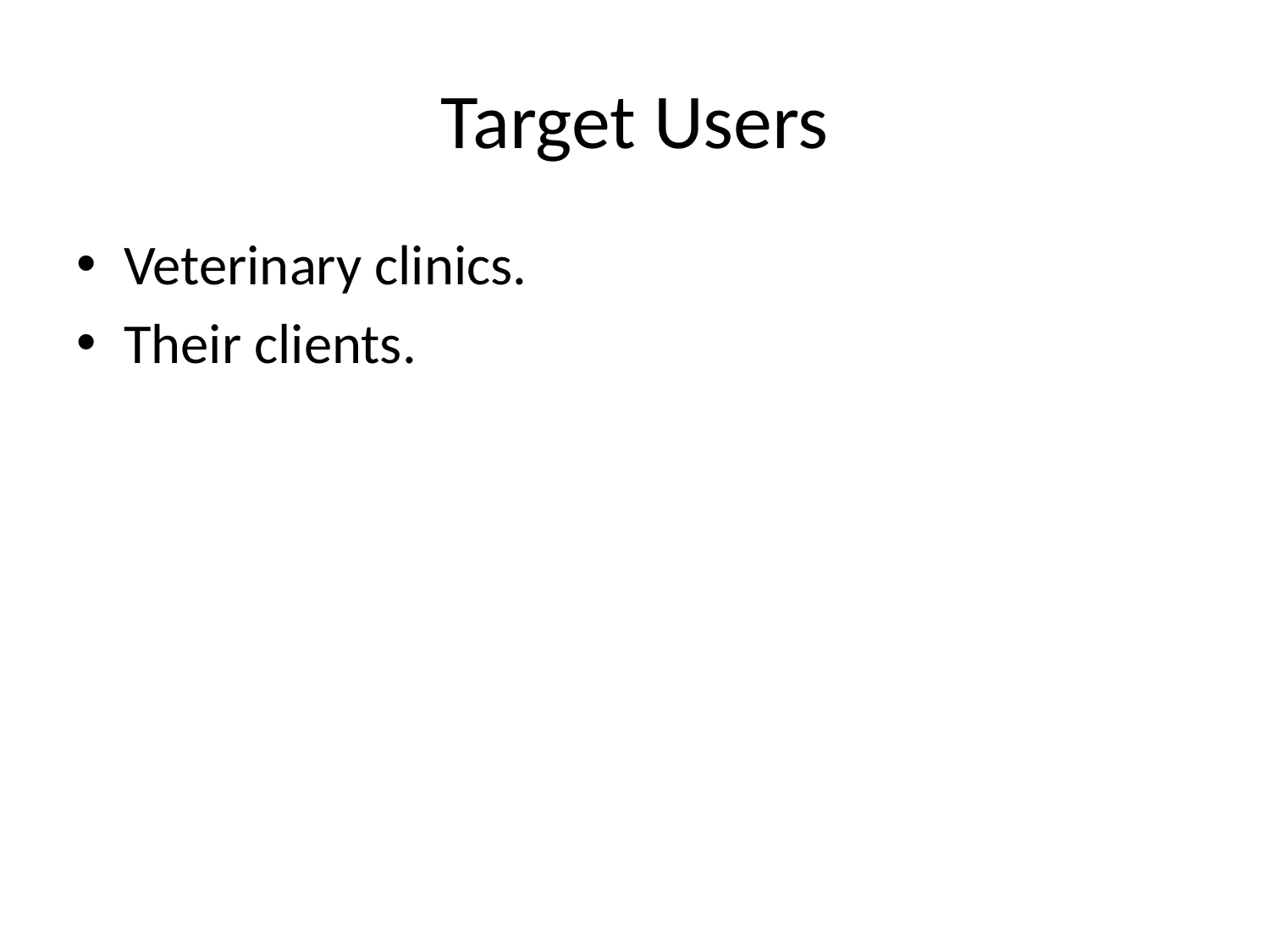

# Target Users
Veterinary clinics.
Their clients.